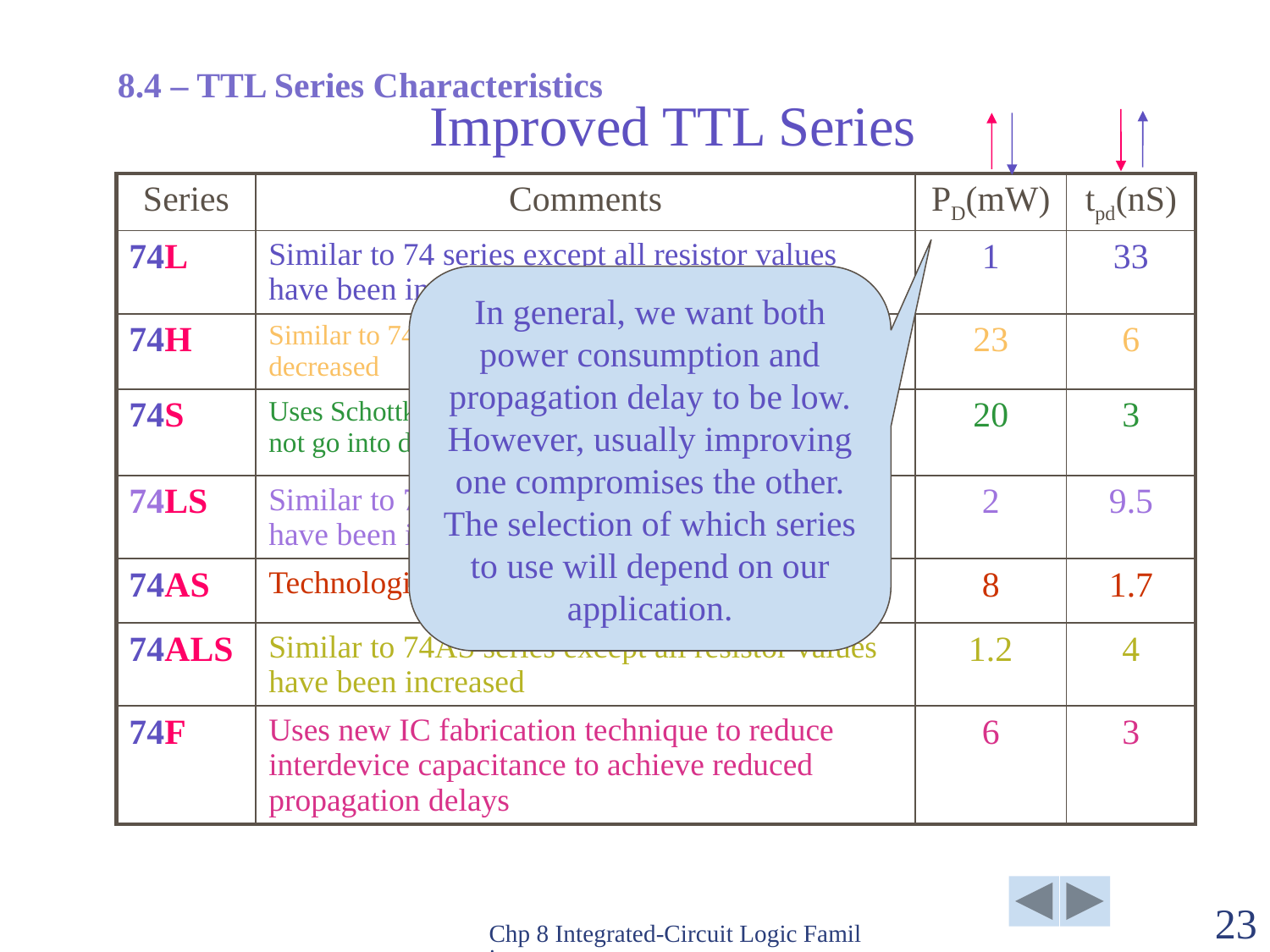

8.4 – TTL Series Characteristics
Improved TTL Series

| Series | Comments | PD(mW) | tpd(nS) |
| --- | --- | --- | --- |
| 74L | Similar to 74 series except all resistor values have been increased | 1 | 33 |
| 74H | Similar to 74 series except all resistor values have been decreased | 23 | 6 |
| 74S | Uses Schottky barrier diode so that the transistors does not go into deep saturation | 20 | 3 |
| 74LS | Similar to 74S series except all resistor values have been increased | 2 | 9.5 |
| 74AS | Technologically improved version of 74S series | 8 | 1.7 |
| 74ALS | Similar to 74AS series except all resistor values have been increased | 1.2 | 4 |
| 74F | Uses new IC fabrication technique to reduce interdevice capacitance to achieve reduced propagation delays | 6 | 3 |
In general, we want both power consumption and propagation delay to be low. However, usually improving one compromises the other. The selection of which series to use will depend on our application.
Chp 8 Integrated-Circuit Logic Families
23